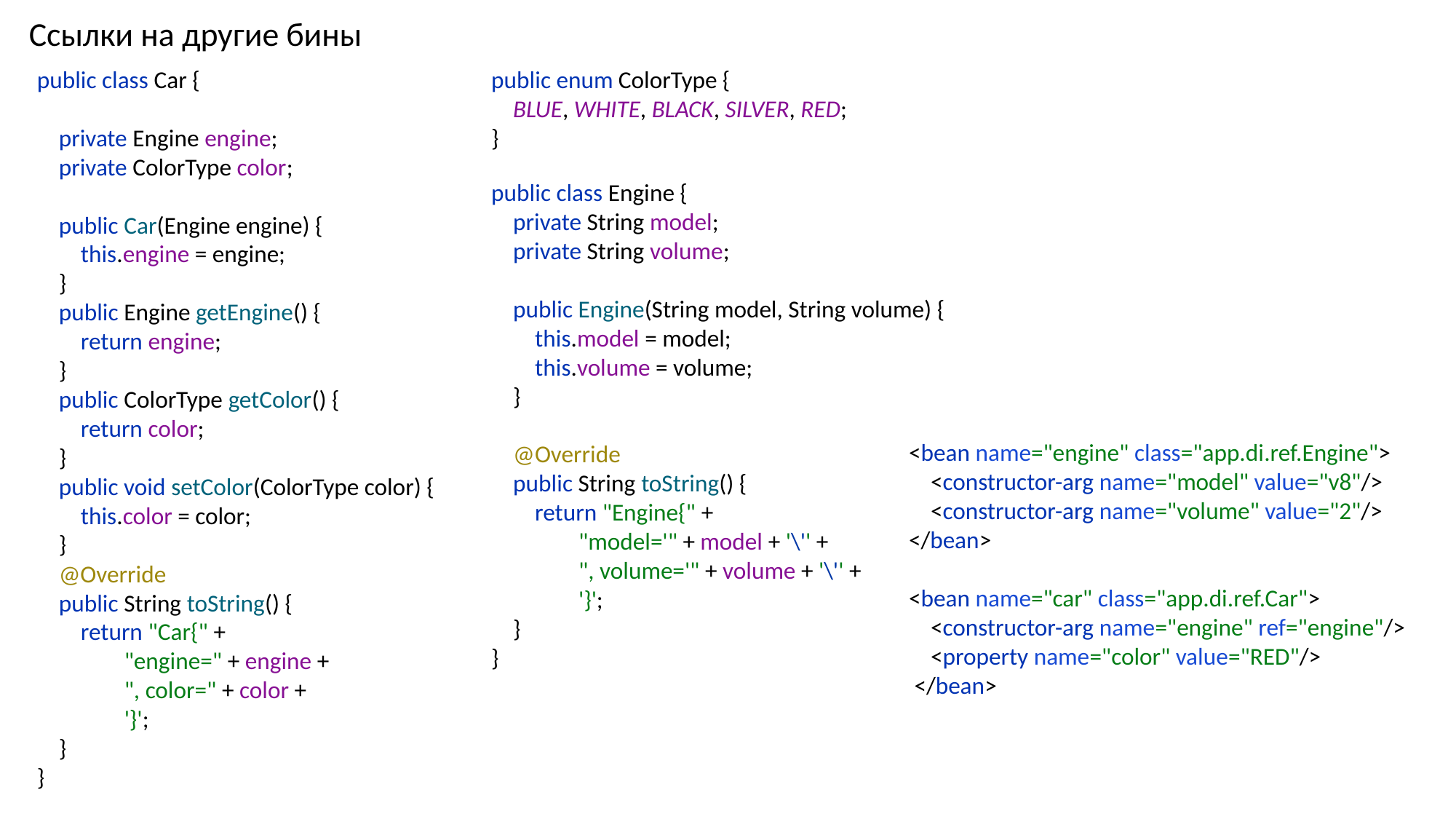

Ссылки на другие бины
public class Car {
    private Engine engine;
    private ColorType color;
    public Car(Engine engine) {
        this.engine = engine;
    }
    public Engine getEngine() {
        return engine;
    }
    public ColorType getColor() {
        return color;
    }
    public void setColor(ColorType color) {
        this.color = color;
    }
    @Override
    public String toString() {
        return "Car{" +
                "engine=" + engine +
                ", color=" + color +
                '}';
    }
}
public enum ColorType {
    BLUE, WHITE, BLACK, SILVER, RED;
}
public class Engine {
    private String model;
    private String volume;
    public Engine(String model, String volume) {
        this.model = model;
        this.volume = volume;
    }
    @Override
    public String toString() {
        return "Engine{" +
                "model='" + model + '\'' +
                ", volume='" + volume + '\'' +
                '}';
    }
}
<bean name="engine" class="app.di.ref.Engine">
    <constructor-arg name="model" value="v8"/>
    <constructor-arg name="volume" value="2"/>
</bean>
<bean name="car" class="app.di.ref.Car">
    <constructor-arg name="engine" ref="engine"/>
    <property name="color" value="RED"/>
 </bean>